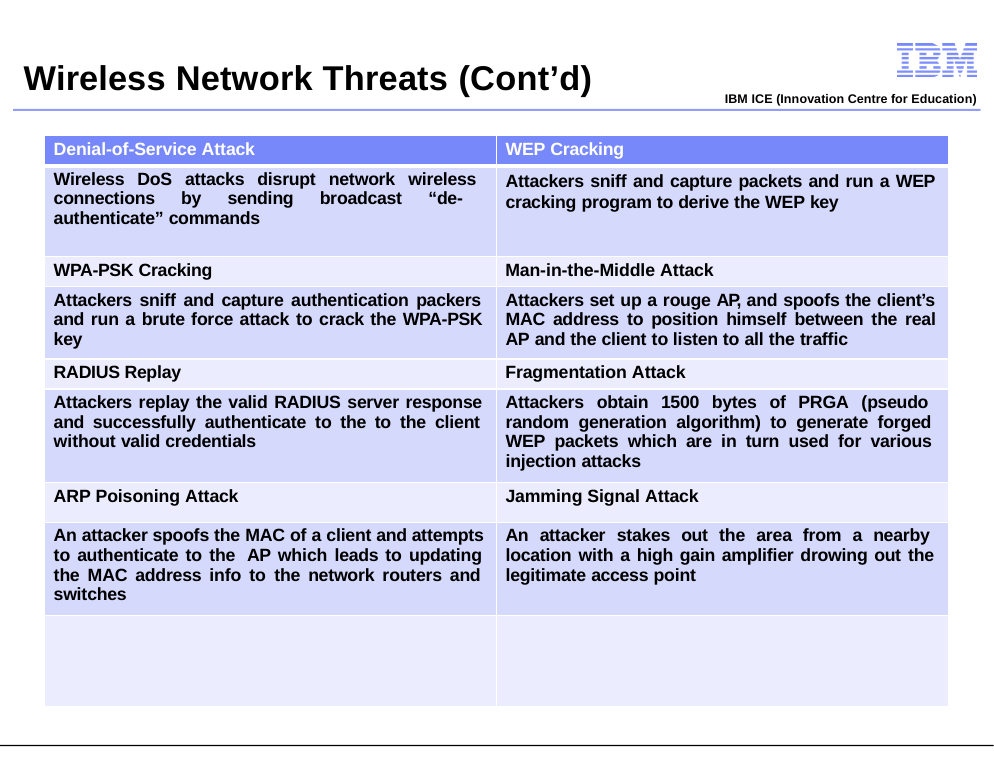

Wireless Network Threats (Cont’d)
IBM ICE (Innovation Centre for Education)

| Denial-of-Service Attack | WEP Cracking |
| --- | --- |
| Wireless DoS attacks disrupt network wireless connections by sending broadcast “de- authenticate” commands | Attackers sniff and capture packets and run a WEP cracking program to derive the WEP key |
| WPA-PSK Cracking | Man-in-the-Middle Attack |
| Attackers sniff and capture authentication packers and run a brute force attack to crack the WPA-PSK key | Attackers set up a rouge AP, and spoofs the client’s MAC address to position himself between the real AP and the client to listen to all the traffic |
| RADIUS Replay | Fragmentation Attack |
| Attackers replay the valid RADIUS server response and successfully authenticate to the to the client without valid credentials | Attackers obtain 1500 bytes of PRGA (pseudo random generation algorithm) to generate forged WEP packets which are in turn used for various injection attacks |
| ARP Poisoning Attack | Jamming Signal Attack |
| An attacker spoofs the MAC of a client and attempts to authenticate to the AP which leads to updating the MAC address info to the network routers and switches | An attacker stakes out the area from a nearby location with a high gain amplifier drowing out the legitimate access point |
|  |  |